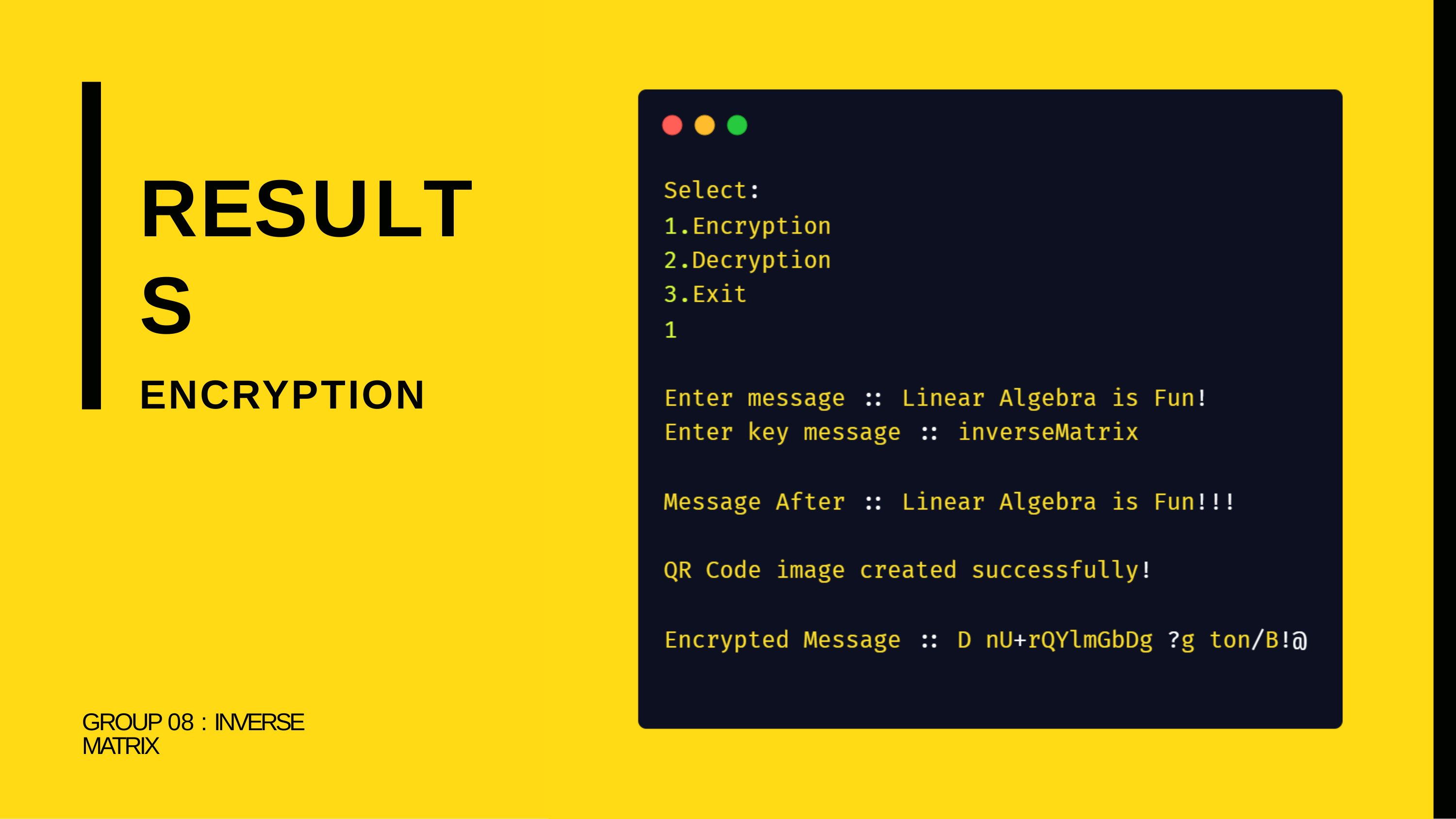

# RESULTS
ENCRYPTION
GROUP 08 : INVERSE MATRIX